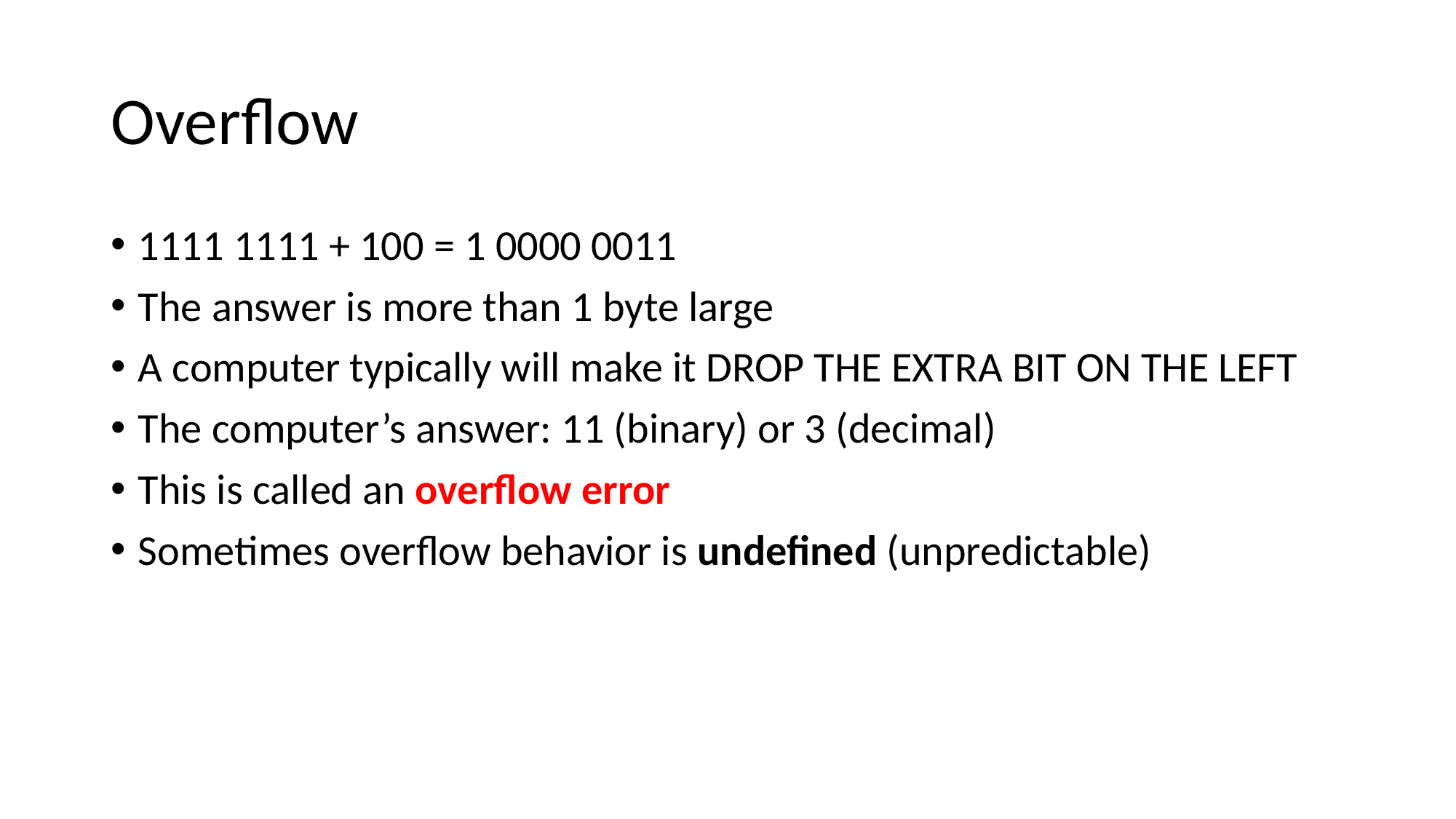

# Overflow
1111 1111 + 100 = 1 0000 0011
The answer is more than 1 byte large
A computer typically will make it DROP THE EXTRA BIT ON THE LEFT
The computer’s answer: 11 (binary) or 3 (decimal)
This is called an overflow error
Sometimes overflow behavior is undefined (unpredictable)